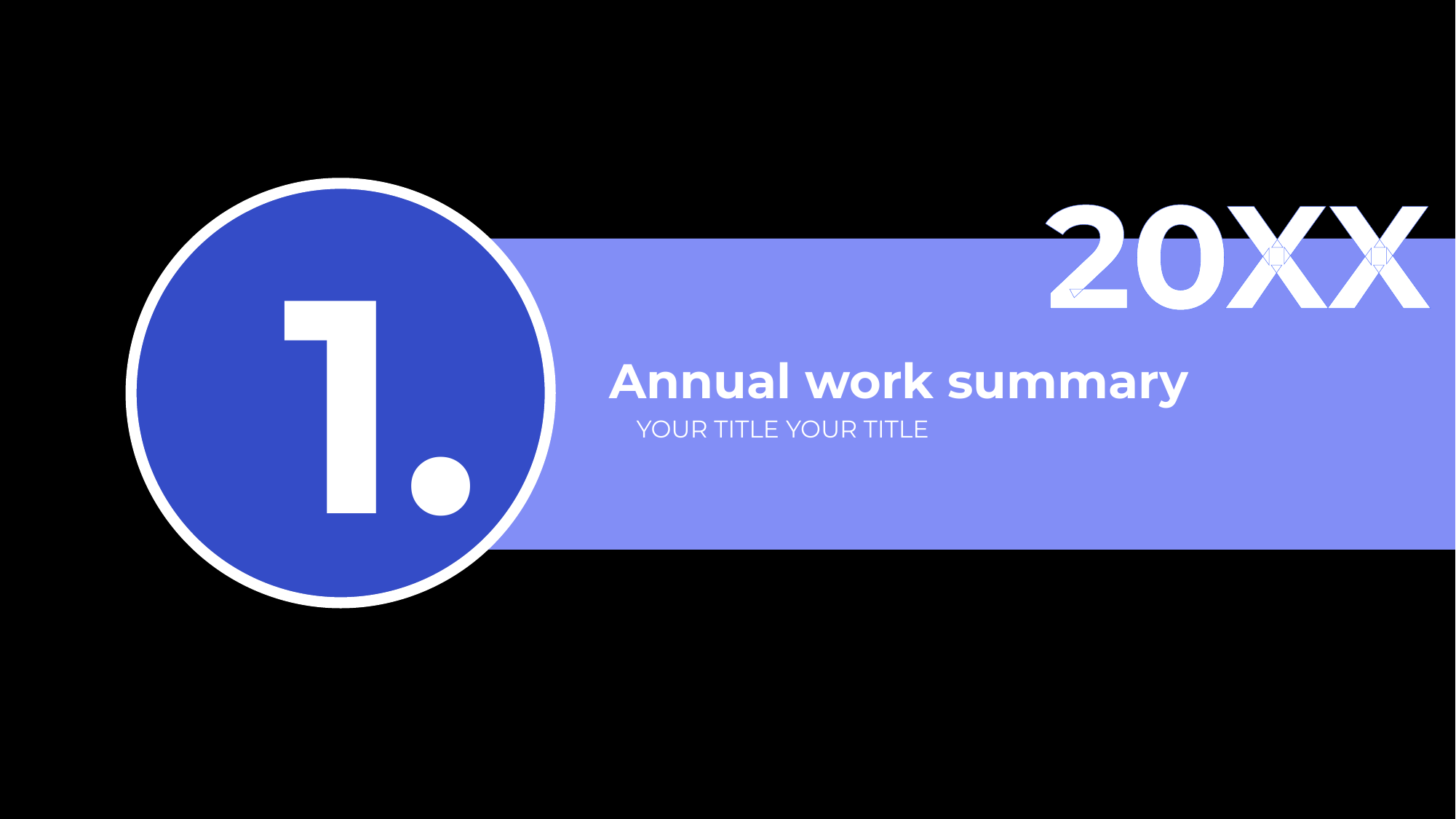

20XX

1.

Annual work summary
YOUR TITLE YOUR TITLE